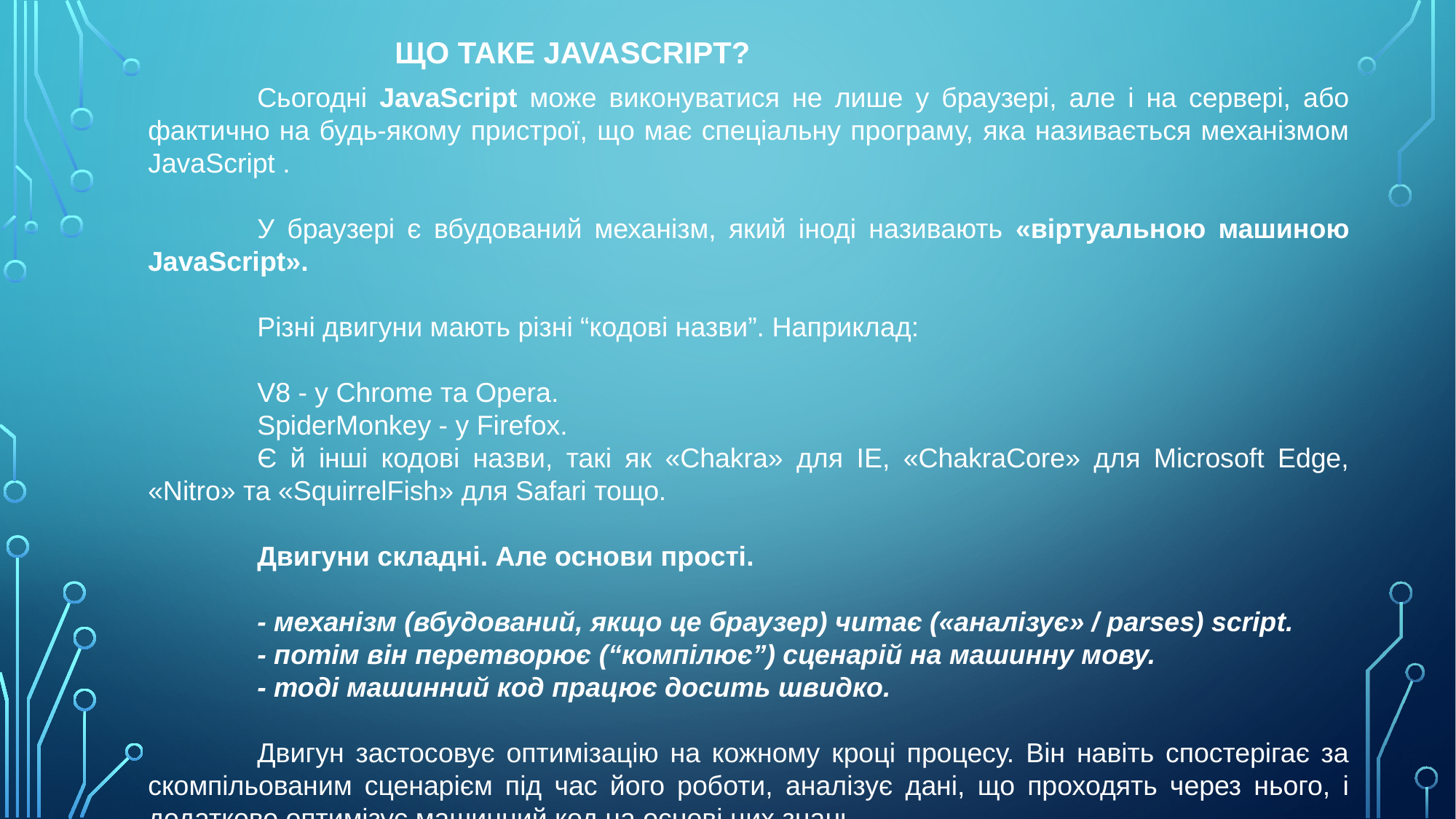

Що таке JavaScript?
	Сьогодні JavaScript може виконуватися не лише у браузері, але і на сервері, або фактично на будь-якому пристрої, що має спеціальну програму, яка називається механізмом JavaScript .

	У браузері є вбудований механізм, який іноді називають «віртуальною машиною JavaScript».

	Різні двигуни мають різні “кодові назви”. Наприклад:

	V8 - у Chrome та Opera.
	SpiderMonkey - у Firefox.
	Є й інші кодові назви, такі як «Chakra» для IE, «ChakraCore» для Microsoft Edge, «Nitro» та «SquirrelFish» для Safari тощо.

	Двигуни складні. Але основи прості.

	- механізм (вбудований, якщо це браузер) читає («аналізує» / parses) script.
	- потім він перетворює (“компілює”) сценарій на машинну мову.
	- тоді машинний код працює досить швидко.

	Двигун застосовує оптимізацію на кожному кроці процесу. Він навіть спостерігає за скомпільованим сценарієм під час його роботи, аналізує дані, що проходять через нього, і додатково оптимізує машинний код на основі цих знань.